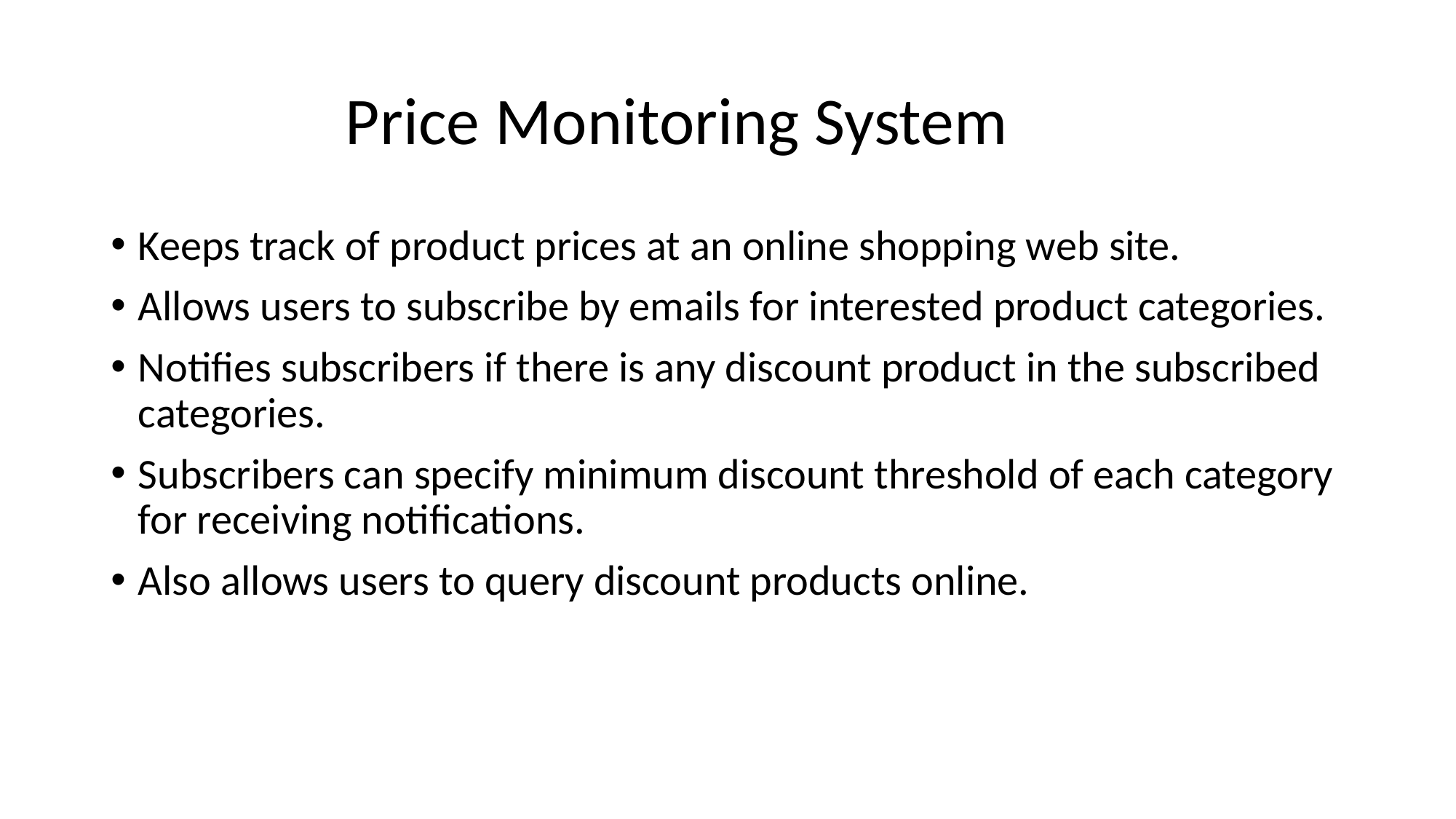

# Price Monitoring System
Keeps track of product prices at an online shopping web site.
Allows users to subscribe by emails for interested product categories.
Notifies subscribers if there is any discount product in the subscribed categories.
Subscribers can specify minimum discount threshold of each category for receiving notifications.
Also allows users to query discount products online.